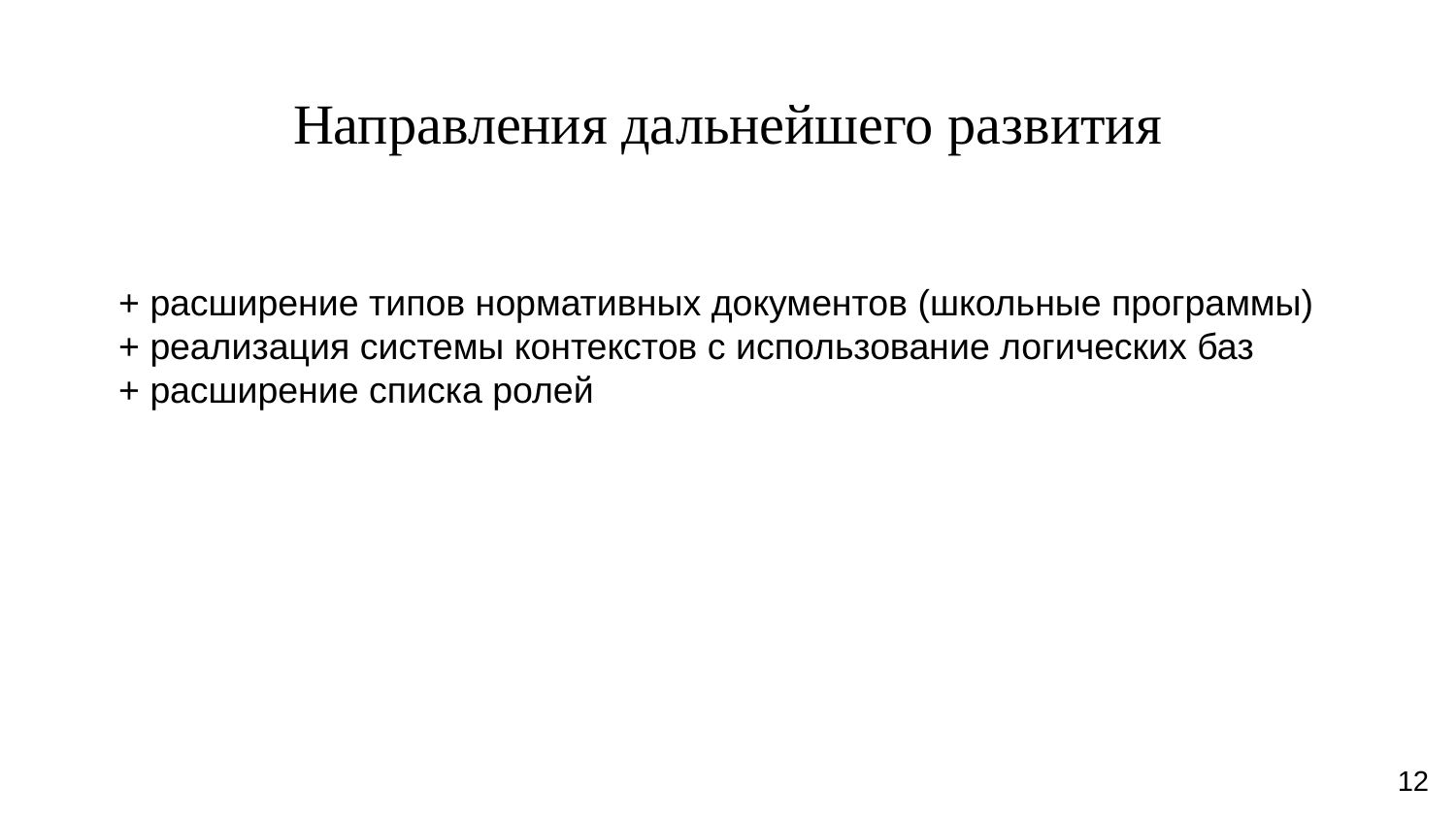

# Направления дальнейшего развития

+ расширение типов нормативных документов (школьные программы)
+ реализация системы контекстов с использование логических баз
+ расширение списка ролей
12